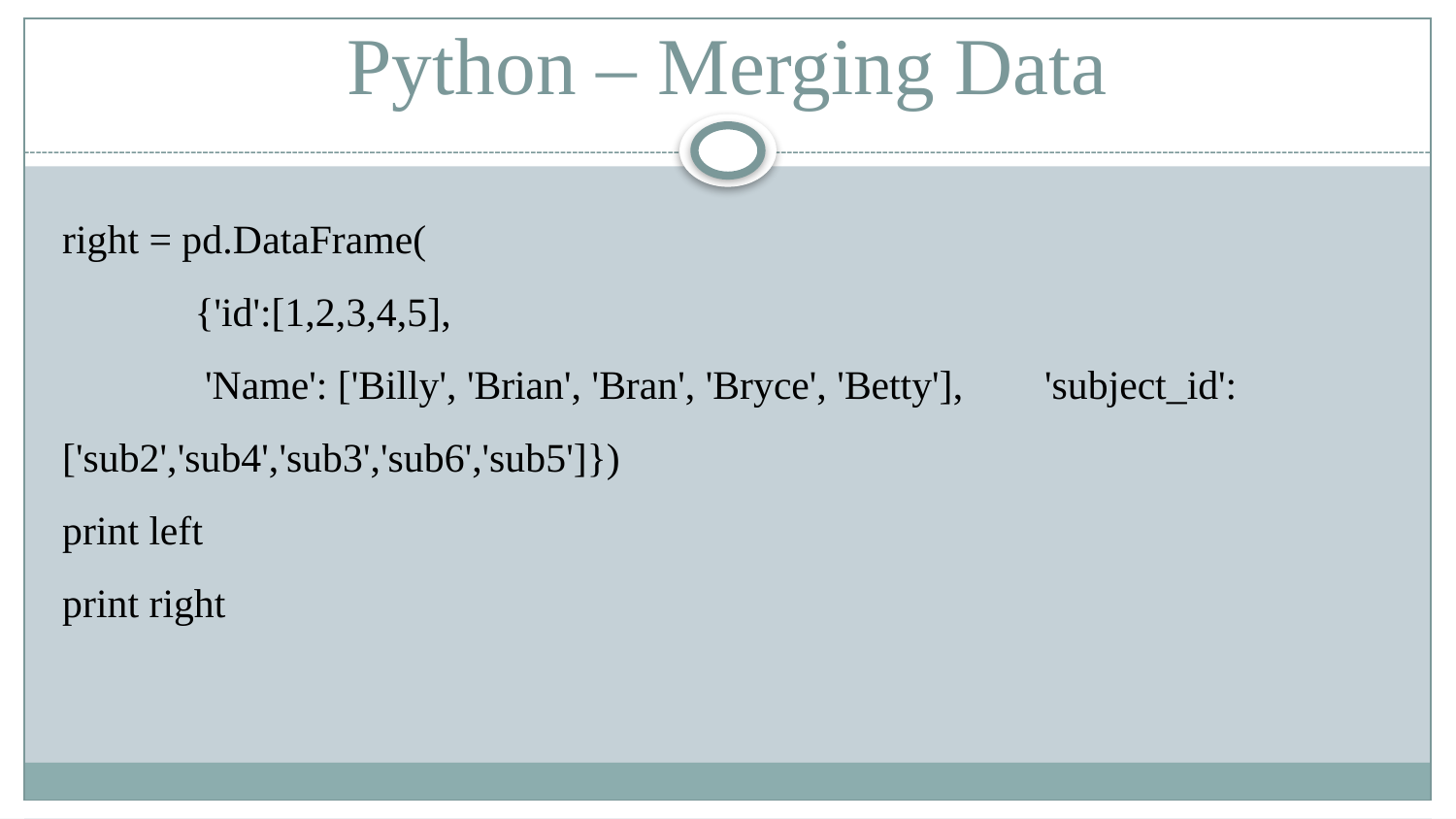

# Python – Merging Data
right = pd.DataFrame(
             {'id':[1,2,3,4,5],
              'Name': ['Billy', 'Brian', 'Bran', 'Bryce', 'Betty'],        'subject_id':['sub2','sub4','sub3','sub6','sub5']})
print left
print right